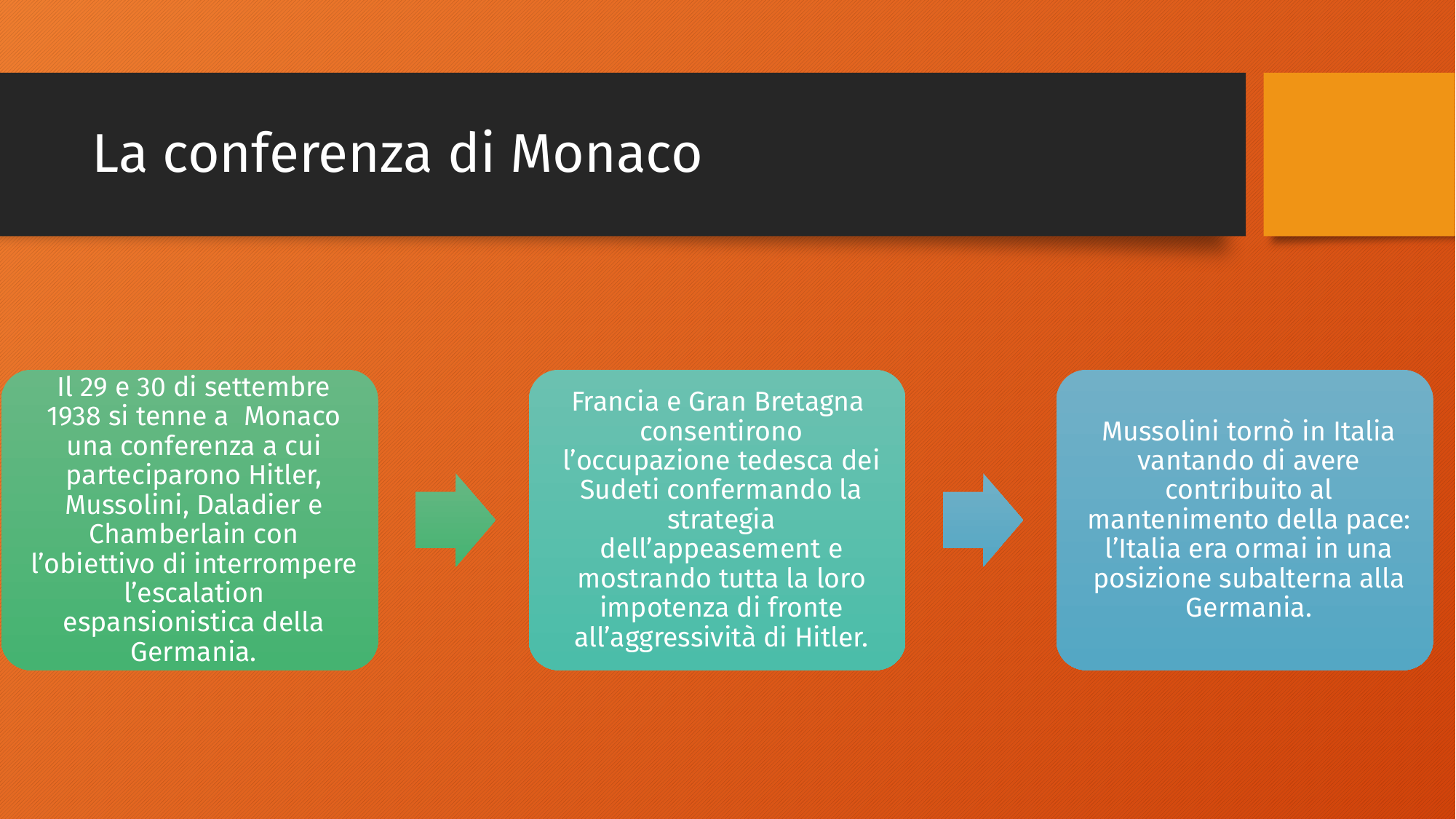

# La conferenza di Monaco
Il 29 e 30 di settembre 1938 si tenne a  Monaco una conferenza a cui parteciparono Hitler, Mussolini, Daladier e Chamberlain con l’obiettivo di interrompere l’escalation espansionistica della Germania.

Francia e Gran Bretagna  consentirono l’occupazione tedesca dei Sudeti confermando la strategia dell’appeasement e mostrando tutta la loro impotenza di fronte all’aggressività di Hitler.

Mussolini tornò in Italia vantando di avere contribuito al mantenimento della pace: l’Italia era ormai in una posizione subalterna alla Germania.